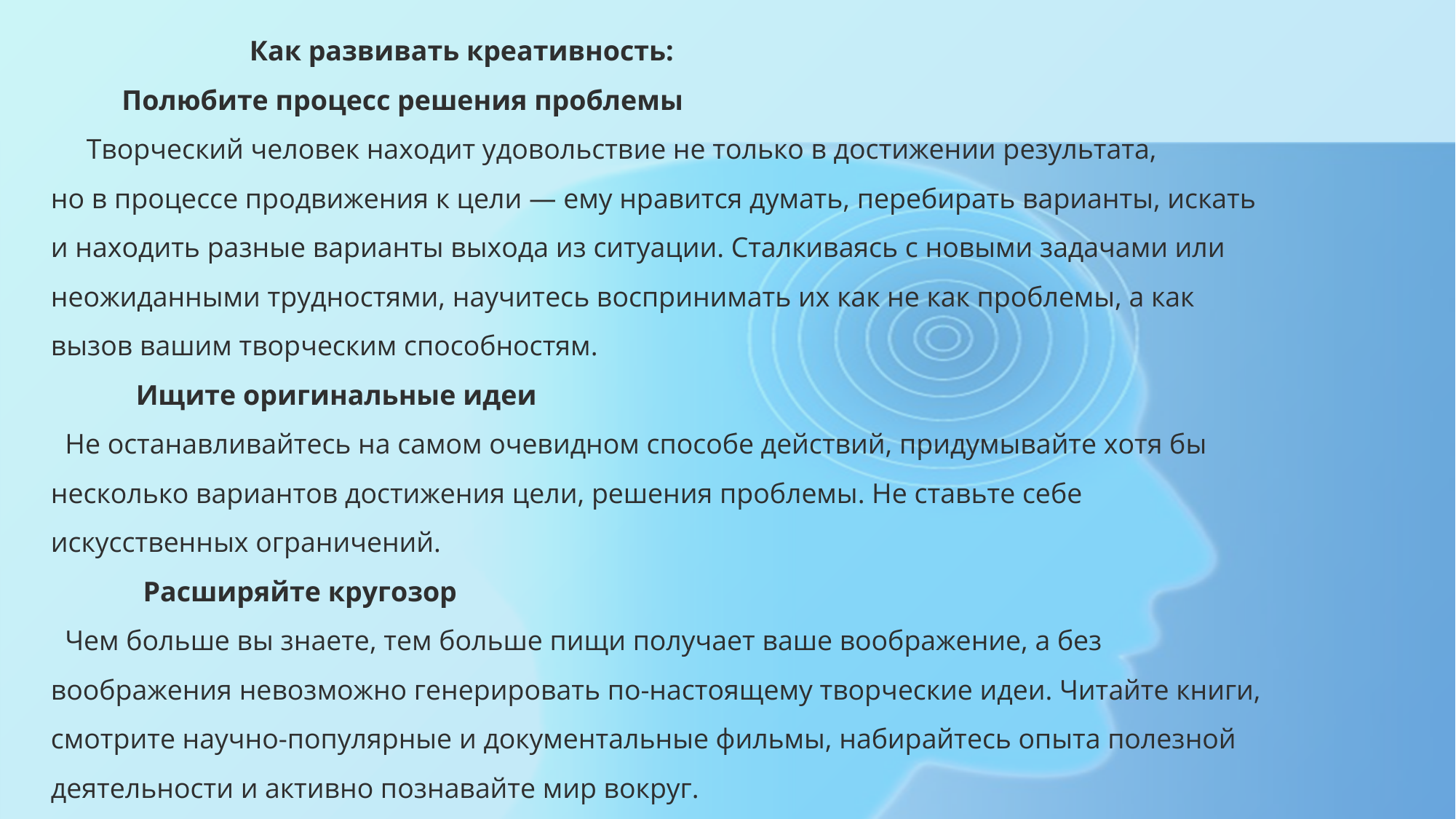

Как развивать креативность:
          Полюбите процесс решения проблемы
     Творческий человек находит удовольствие не только в достижении результата, но в процессе продвижения к цели — ему нравится думать, перебирать варианты, искать и находить разные варианты выхода из ситуации. Сталкиваясь с новыми задачами или неожиданными трудностями, научитесь воспринимать их как не как проблемы, а как вызов вашим творческим способностям.
            Ищите оригинальные идеи
  Не останавливайтесь на самом очевидном способе действий, придумывайте хотя бы несколько вариантов достижения цели, решения проблемы. Не ставьте себе искусственных ограничений.
             Расширяйте кругозор
  Чем больше вы знаете, тем больше пищи получает ваше воображение, а без воображения невозможно генерировать по-настоящему творческие идеи. Читайте книги, смотрите научно-популярные и документальные фильмы, набирайтесь опыта полезной деятельности и активно познавайте мир вокруг.